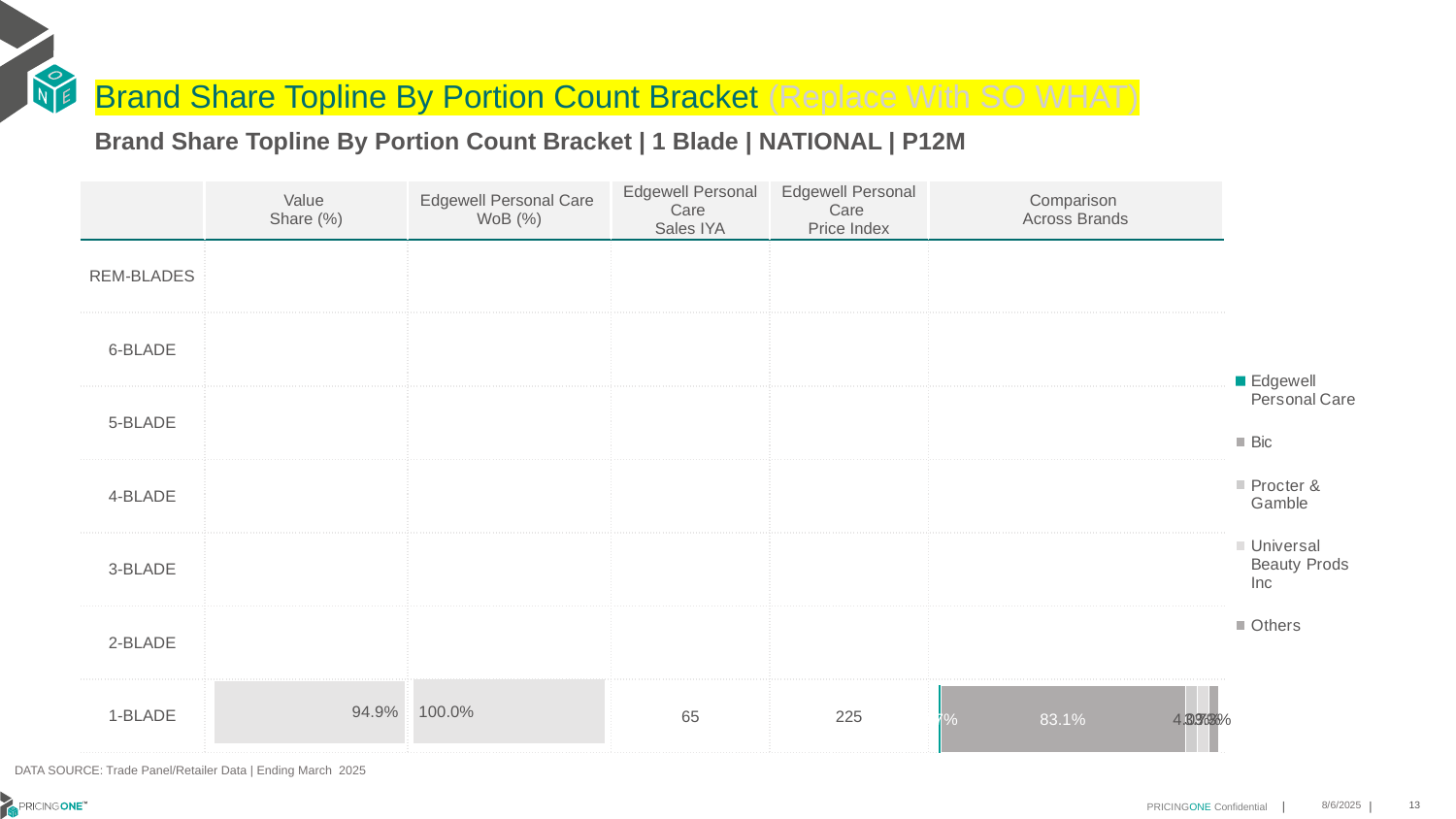

# Brand Share Topline By Portion Count Bracket (Replace With SO WHAT)
Brand Share Topline By Portion Count Bracket | 1 Blade | NATIONAL | P12M
|  | Value Share (%) | Edgewell Personal Care WoB (%) | Edgewell Personal Care Sales IYA | Edgewell Personal Care Price Index | Comparison Across Brands |
| --- | --- | --- | --- | --- | --- |
| REM-BLADES |  |  |  |  |  |
| 6-BLADE |  |  |  |  |  |
| 5-BLADE |  |  |  |  |  |
| 4-BLADE |  |  |  |  |  |
| 3-BLADE |  |  |  |  |  |
| 2-BLADE |  |  |  |  |  |
| 1-BLADE |  |  | 65 | 225 |  |

### Chart

| Category | Edgewell Personal Care | Bic | Procter & Gamble | Universal Beauty Prods Inc | Others |
|---|---|---|---|---|---|
| REM-BLADES | None | None | None | None | None |
| 6-BLADE | None | None | None | None | None |
| 5-BLADE | None | None | None | None | None |
| 4-BLADE | None | None | None | None | None |
| 3-BLADE | None | None | None | None | None |
| 2-BLADE | None | None | None | None | None |
| 1-BLADE | 0.007193342878734967 | 0.8309020927536328 | 0.03985670724532118 | 0.03746372038169879 | 0.033337846122832346 |

### Chart

| Category | Value Share |
|---|---|
|  | None |

### Chart

| Category | Brand WoB % |
|---|---|
|  | None |
DATA SOURCE: Trade Panel/Retailer Data | Ending March  2025

8/6/2025
13